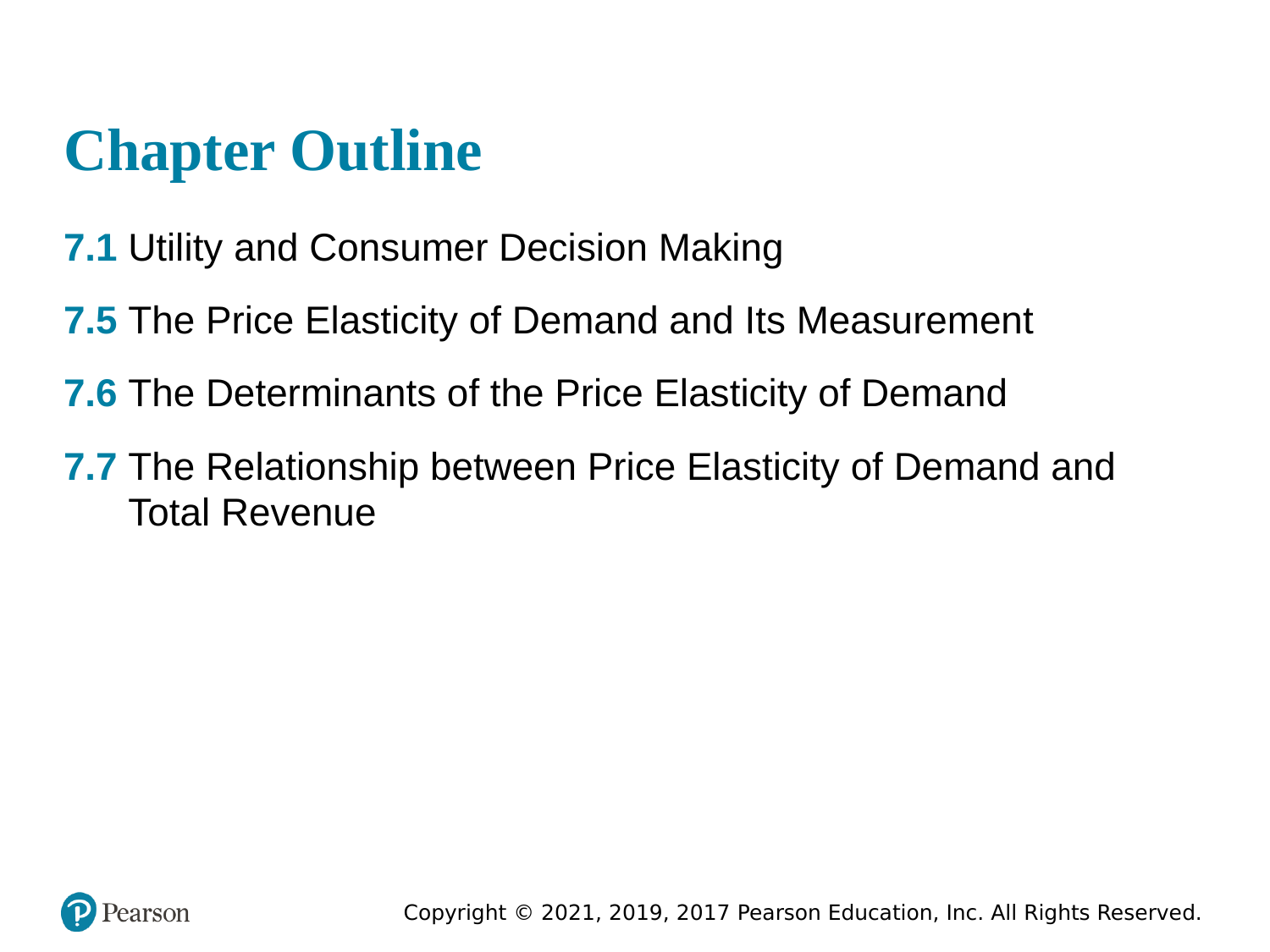

# Chapter Outline
7.1 Utility and Consumer Decision Making
7.5 The Price Elasticity of Demand and Its Measurement
7.6 The Determinants of the Price Elasticity of Demand
7.7 The Relationship between Price Elasticity of Demand and Total Revenue